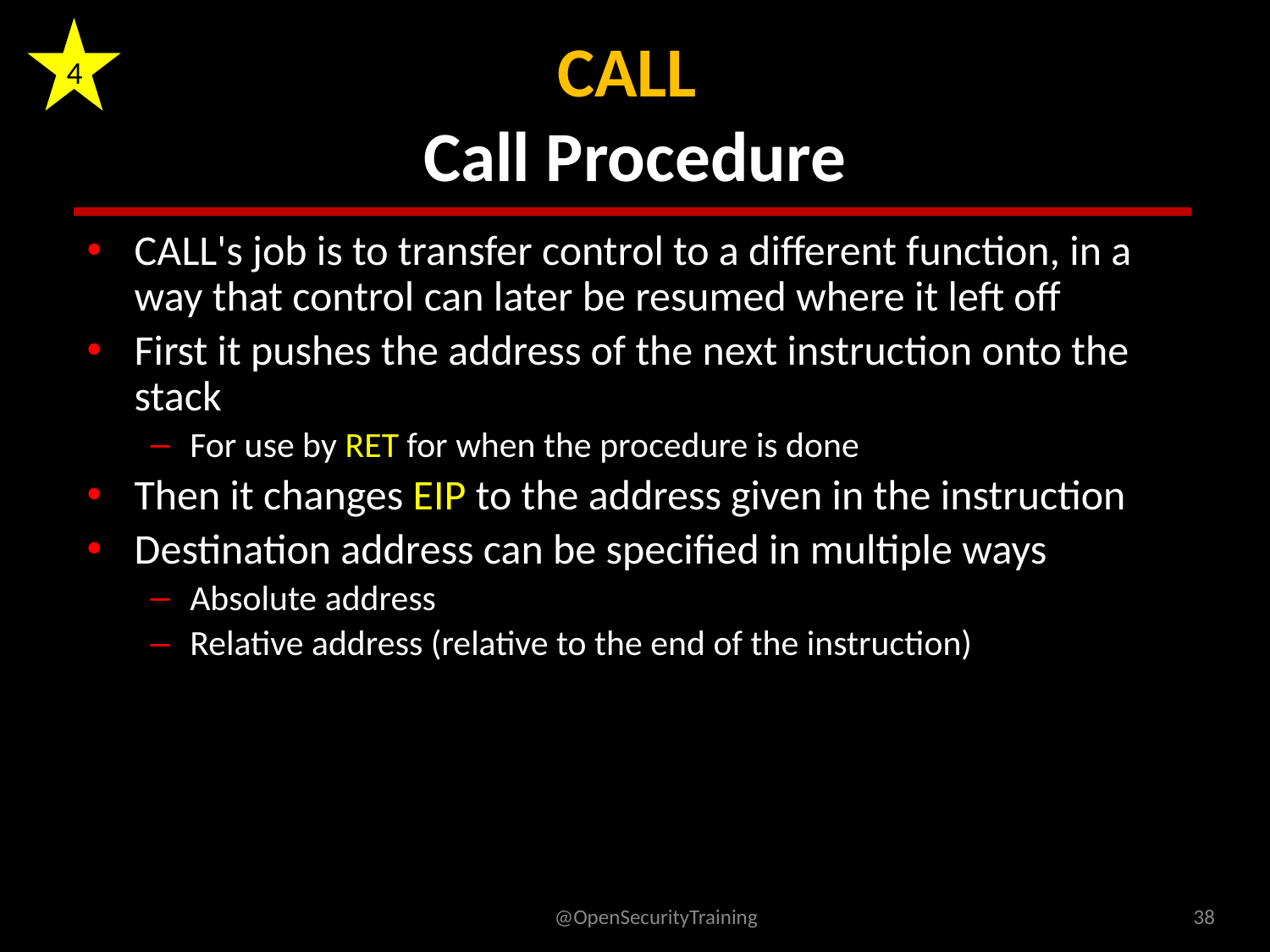

4
# CALL Call Procedure
CALL's job is to transfer control to a different function, in a way that control can later be resumed where it left off
First it pushes the address of the next instruction onto the stack
For use by RET for when the procedure is done
Then it changes EIP to the address given in the instruction
Destination address can be specified in multiple ways
Absolute address
Relative address (relative to the end of the instruction)